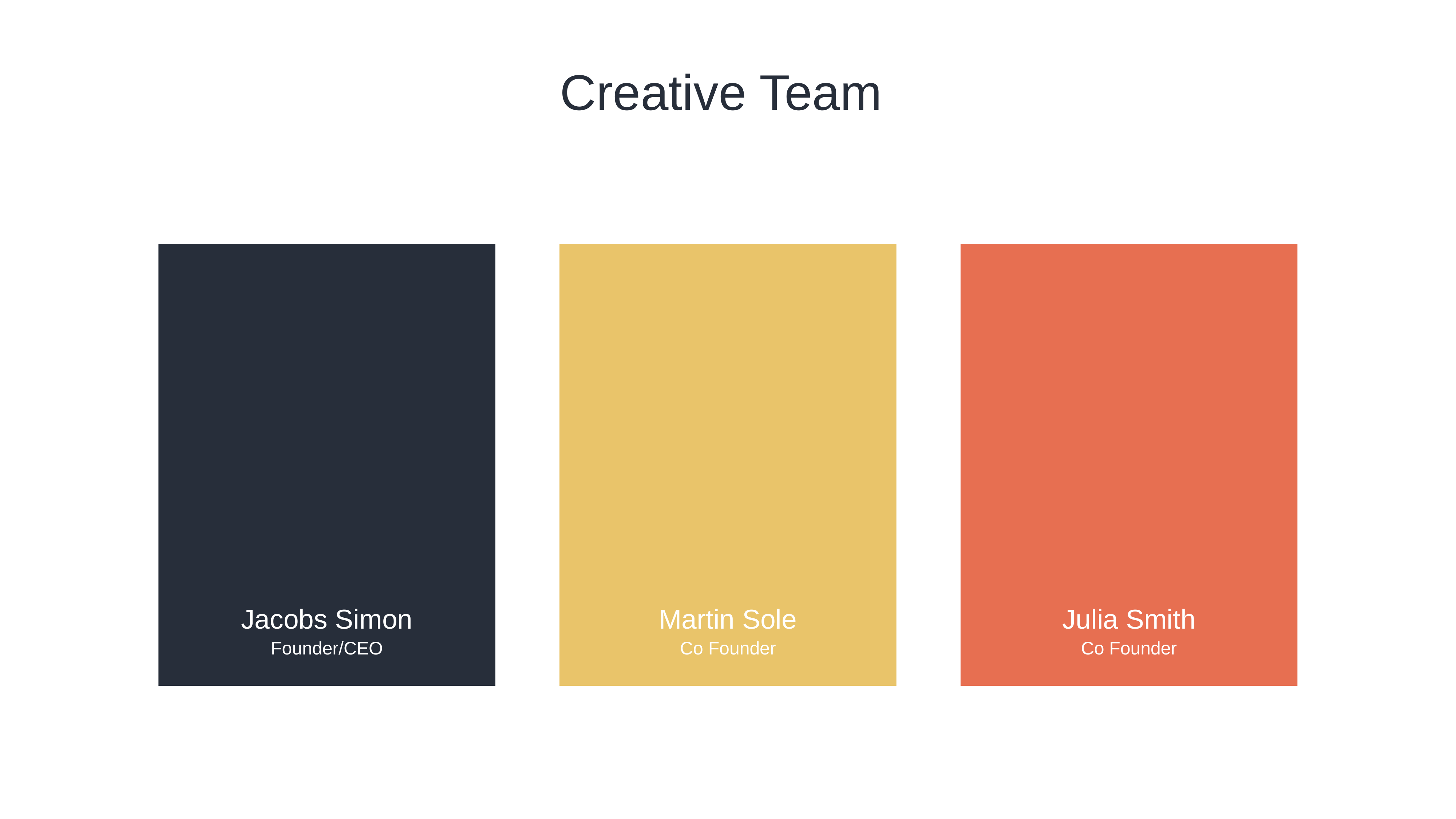

Creative Team

Jacobs Simon
Martin Sole
Julia Smith
Founder/CEO
Co Founder
Co Founder